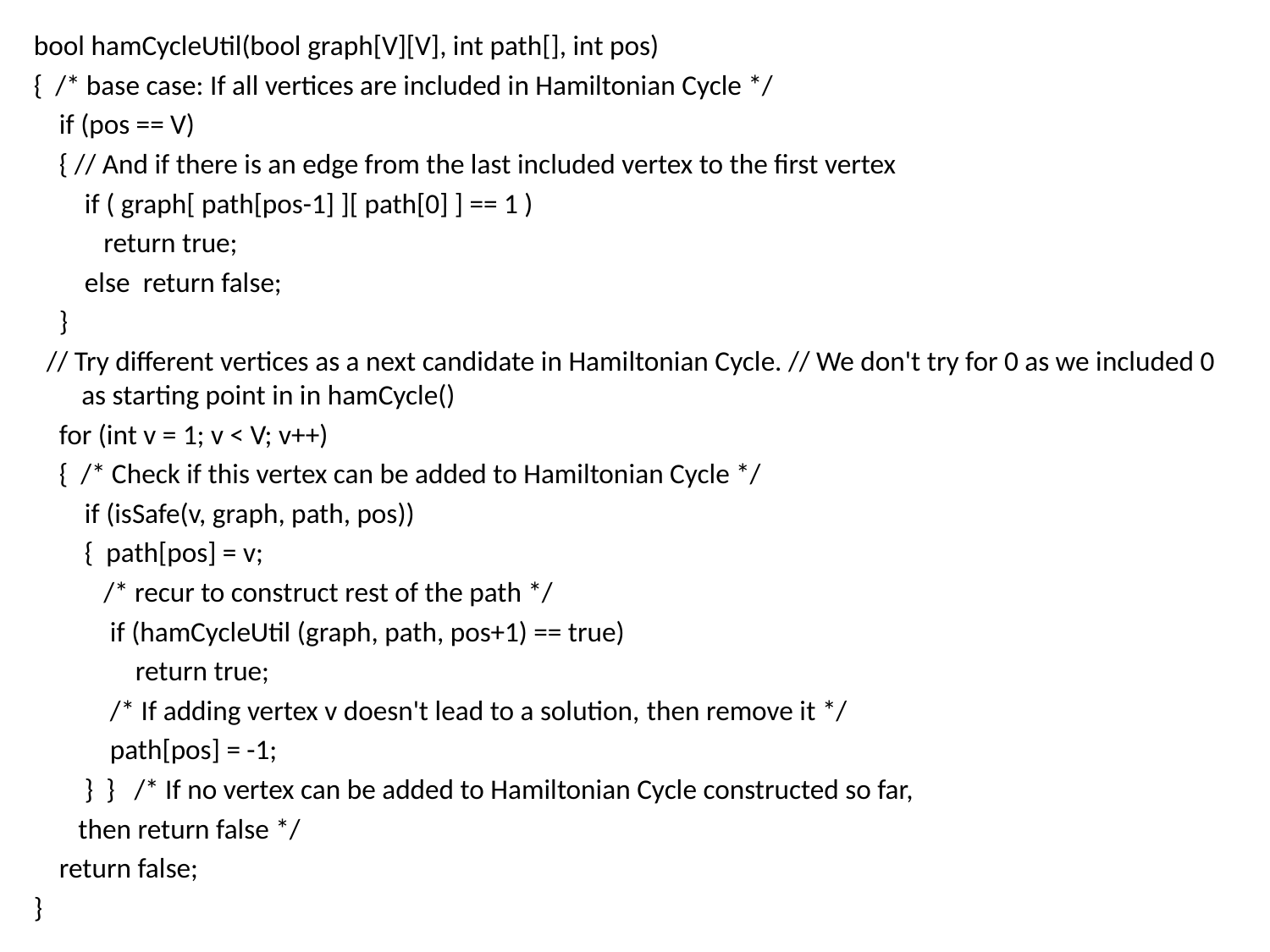

bool hamCycleUtil(bool graph[V][V], int path[], int pos)
{  /* base case: If all vertices are included in Hamiltonian Cycle */
    if (pos == V)
    { // And if there is an edge from the last included vertex to the first vertex
        if ( graph[ path[pos-1] ][ path[0] ] == 1 )
           return true;
        else  return false;
    }
  // Try different vertices as a next candidate in Hamiltonian Cycle. // We don't try for 0 as we included 0 as starting point in in hamCycle()
    for (int v = 1; v < V; v++)
    {  /* Check if this vertex can be added to Hamiltonian Cycle */
        if (isSafe(v, graph, path, pos))
        {  path[pos] = v;
           /* recur to construct rest of the path */
            if (hamCycleUtil (graph, path, pos+1) == true)
                return true;
            /* If adding vertex v doesn't lead to a solution, then remove it */
            path[pos] = -1;
        }  }   /* If no vertex can be added to Hamiltonian Cycle constructed so far,
       then return false */
    return false;
}